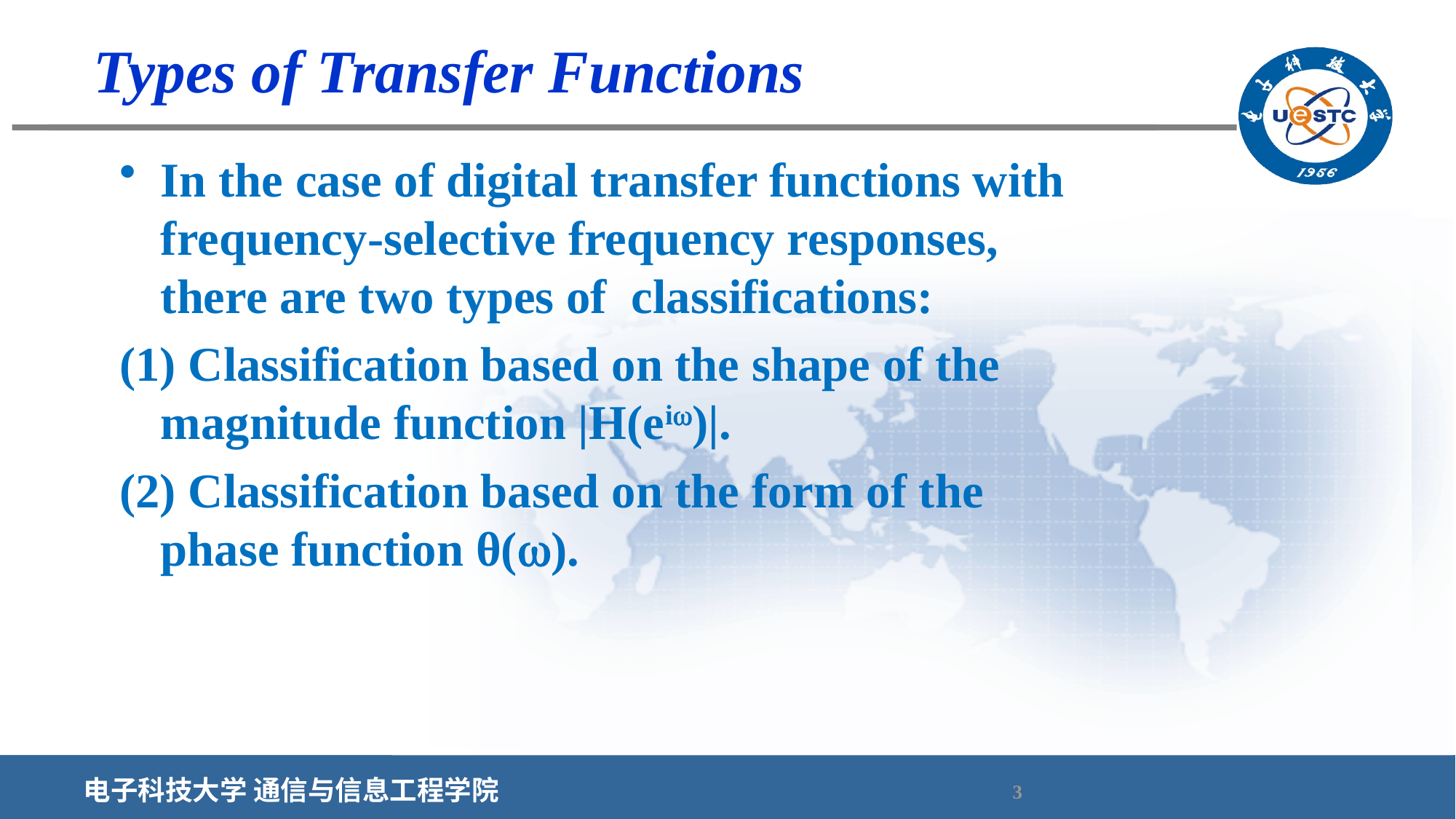

# Types of Transfer Functions
In the case of digital transfer functions with frequency-selective frequency responses, there are two types of  classifications:
(1) Classification based on the shape of the magnitude function |H(eiω)|.
(2) Classification based on the form of the phase function θ(ω).